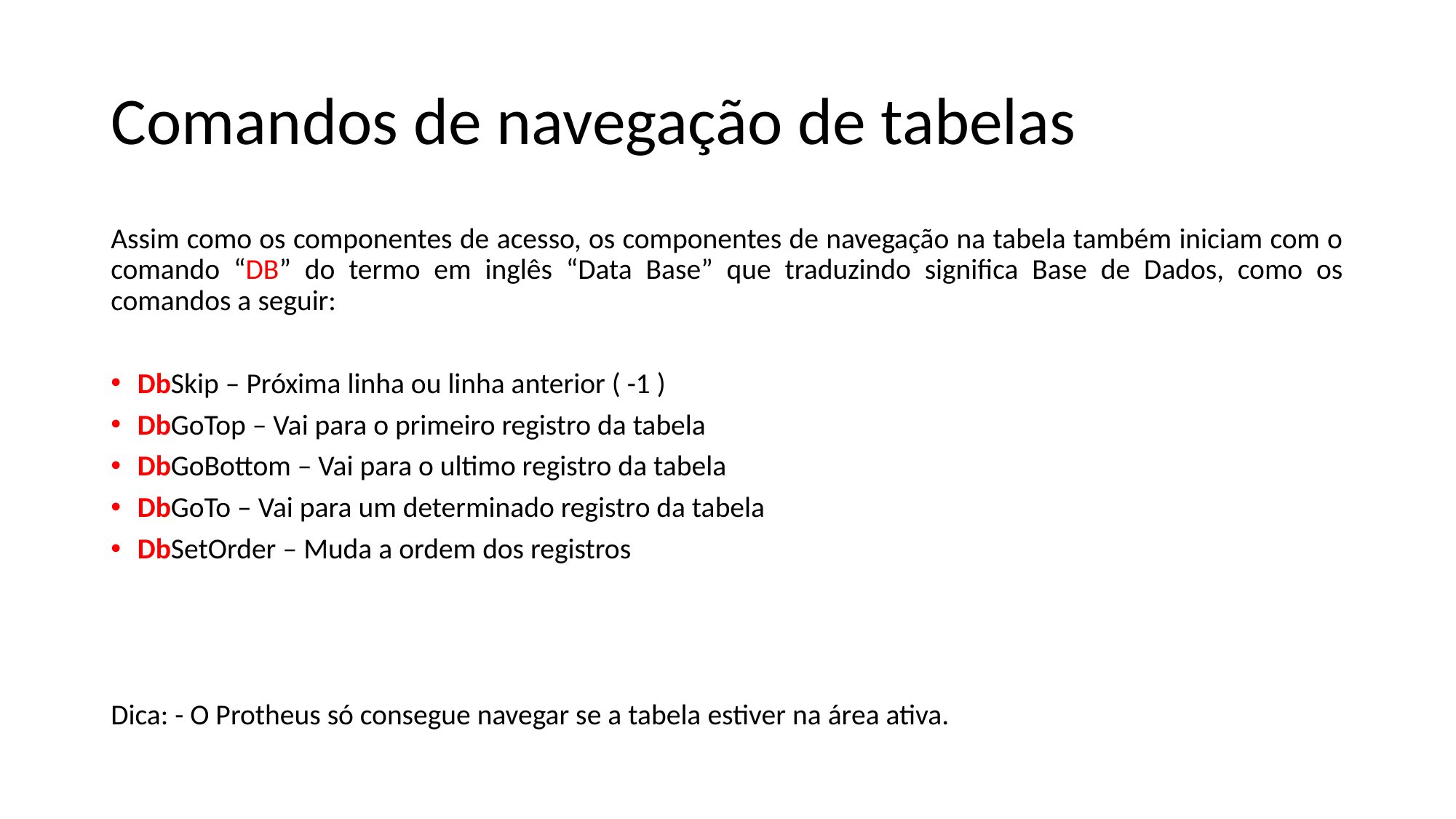

# Comandos de navegação de tabelas
Assim como os componentes de acesso, os componentes de navegação na tabela também iniciam com o comando “DB” do termo em inglês “Data Base” que traduzindo significa Base de Dados, como os comandos a seguir:

DbSkip – Próxima linha ou linha anterior ( -1 )
DbGoTop – Vai para o primeiro registro da tabela
DbGoBottom – Vai para o ultimo registro da tabela
DbGoTo – Vai para um determinado registro da tabela
DbSetOrder – Muda a ordem dos registros

Dica: - O Protheus só consegue navegar se a tabela estiver na área ativa.